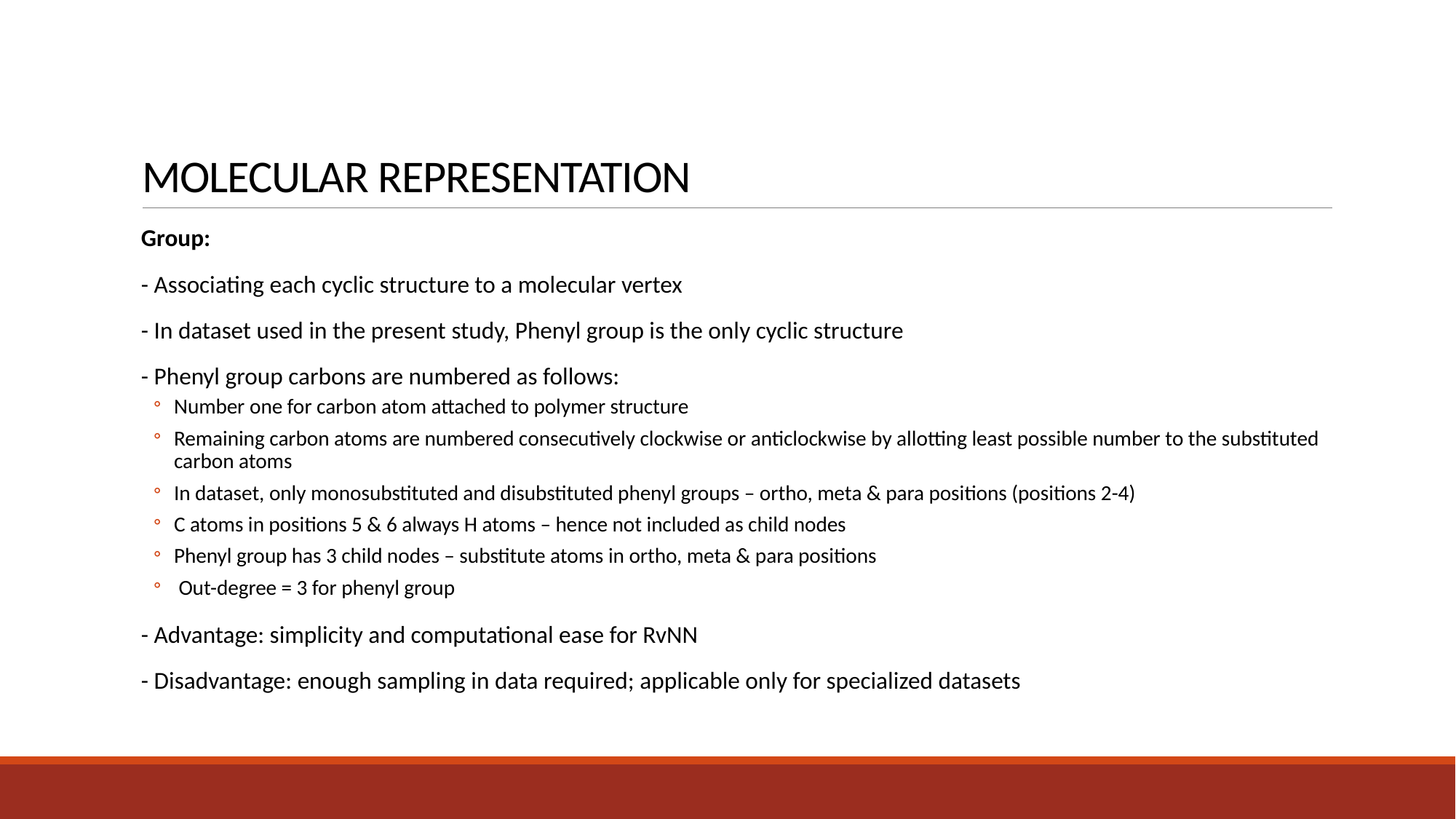

# MOLECULAR REPRESENTATION
Group:
- Associating each cyclic structure to a molecular vertex
- In dataset used in the present study, Phenyl group is the only cyclic structure
- Phenyl group carbons are numbered as follows:
Number one for carbon atom attached to polymer structure
Remaining carbon atoms are numbered consecutively clockwise or anticlockwise by allotting least possible number to the substituted carbon atoms
In dataset, only monosubstituted and disubstituted phenyl groups – ortho, meta & para positions (positions 2-4)
C atoms in positions 5 & 6 always H atoms – hence not included as child nodes
Phenyl group has 3 child nodes – substitute atoms in ortho, meta & para positions
 Out-degree = 3 for phenyl group
- Advantage: simplicity and computational ease for RvNN
- Disadvantage: enough sampling in data required; applicable only for specialized datasets